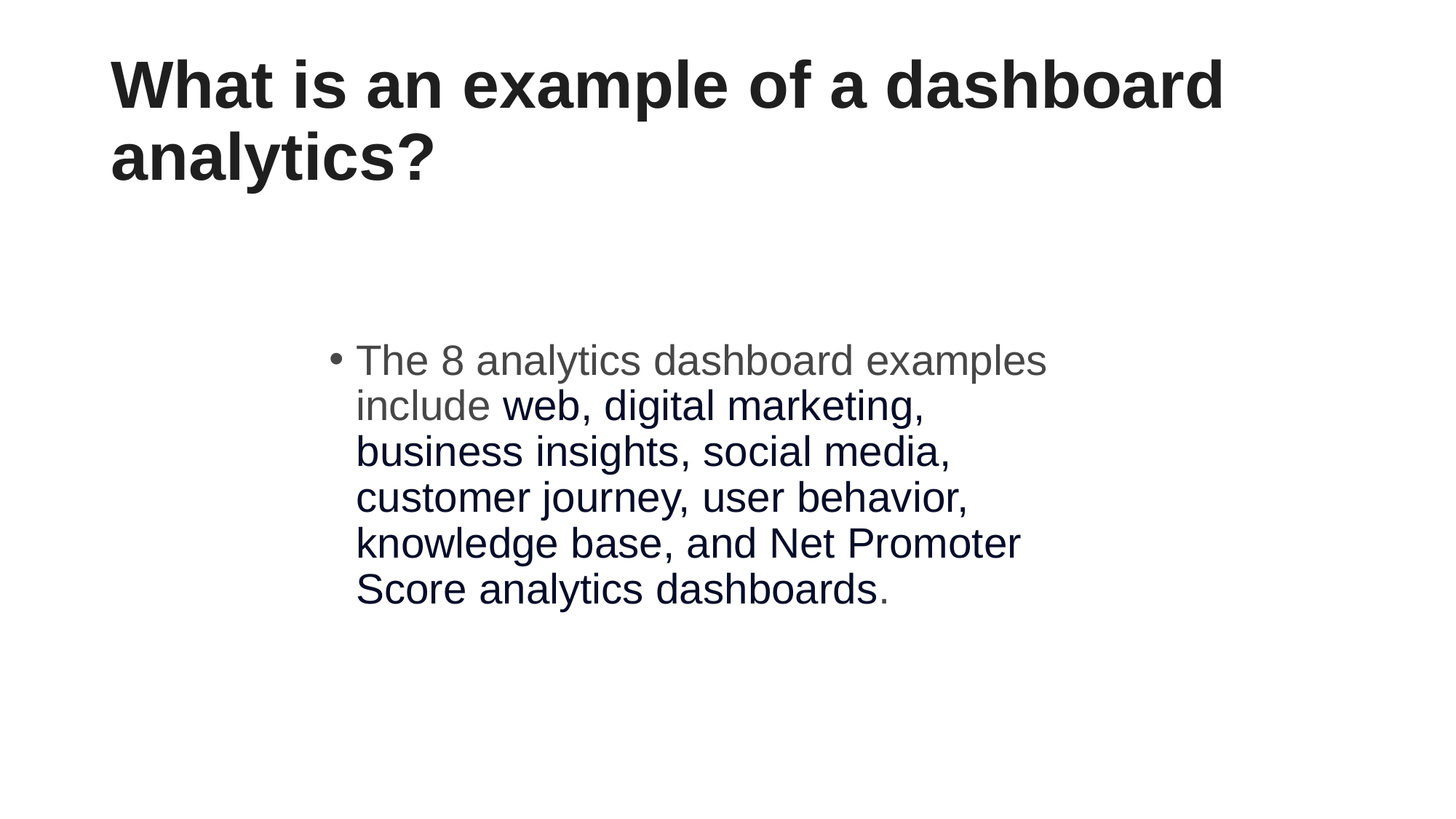

# What is an example of a dashboard analytics?
The 8 analytics dashboard examples include web, digital marketing, business insights, social media, customer journey, user behavior, knowledge base, and Net Promoter Score analytics dashboards.